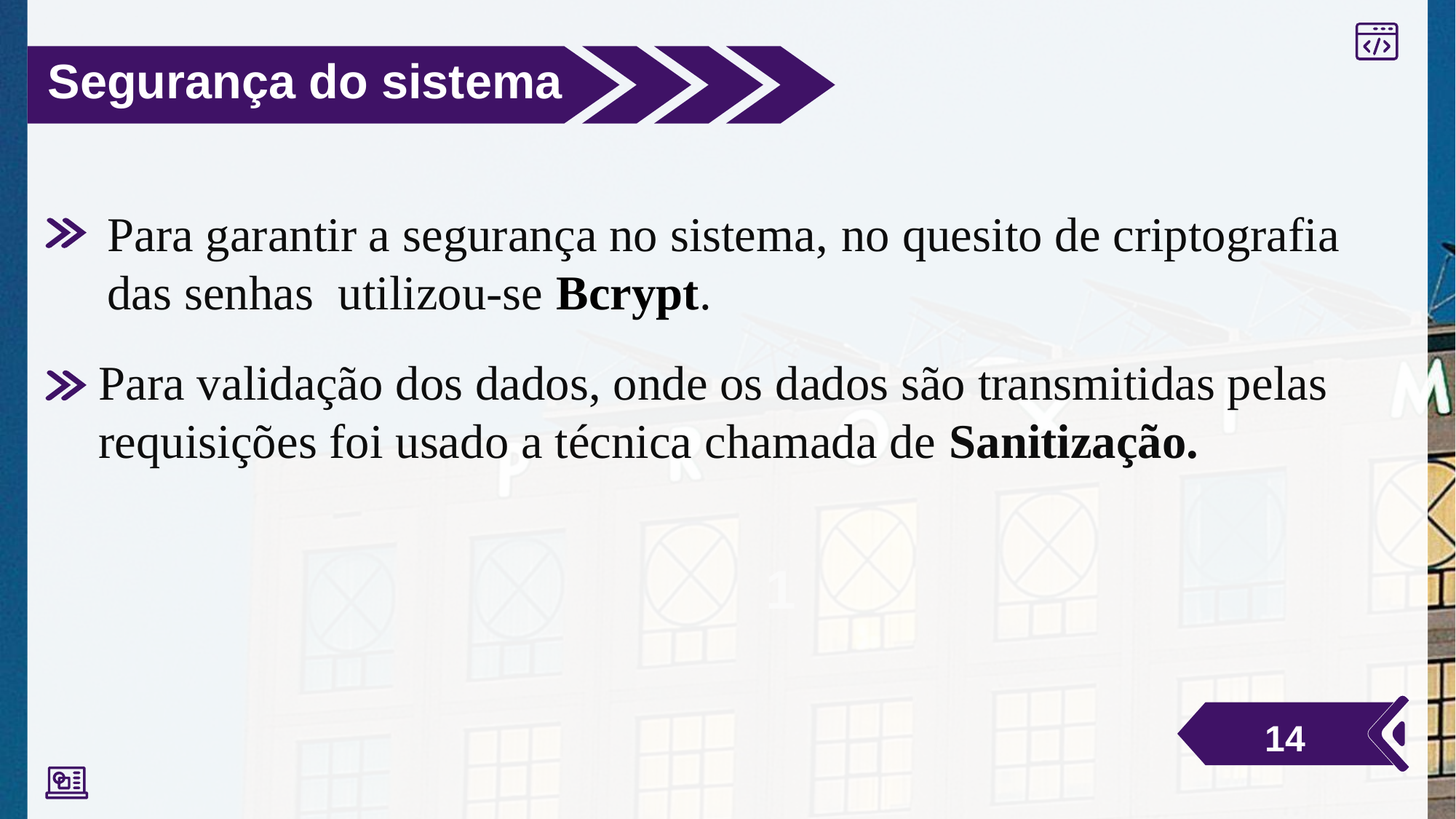

Segurança do sistema

Para garantir a segurança no sistema, no quesito de criptografia das senhas  utilizou-se Bcrypt.

Para validação dos dados, onde os dados são transmitidas pelas requisições foi usado a técnica chamada de Sanitização.

1

14